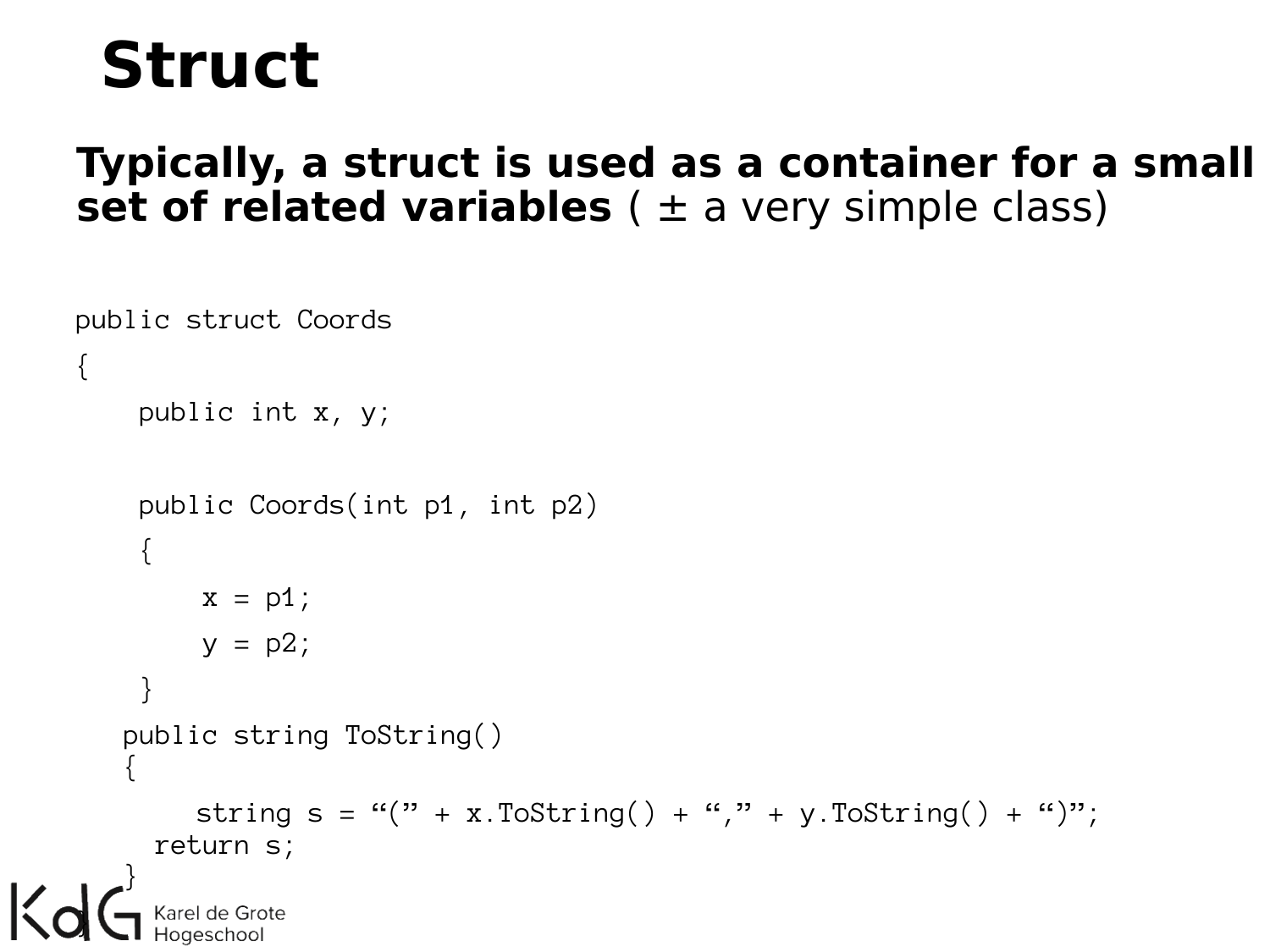

# Struct
Typically, a struct is used as a container for a small set of related variables ( ± a very simple class)

public struct Coords
{
    public int x, y;

    public Coords(int p1, int p2)
    {
        x = p1;
        y = p2;
    }
   public string ToString() 
   {
	 string s = “(” + x.ToString() + “,” + y.ToString() + “)”;
     return s; 
   }
}